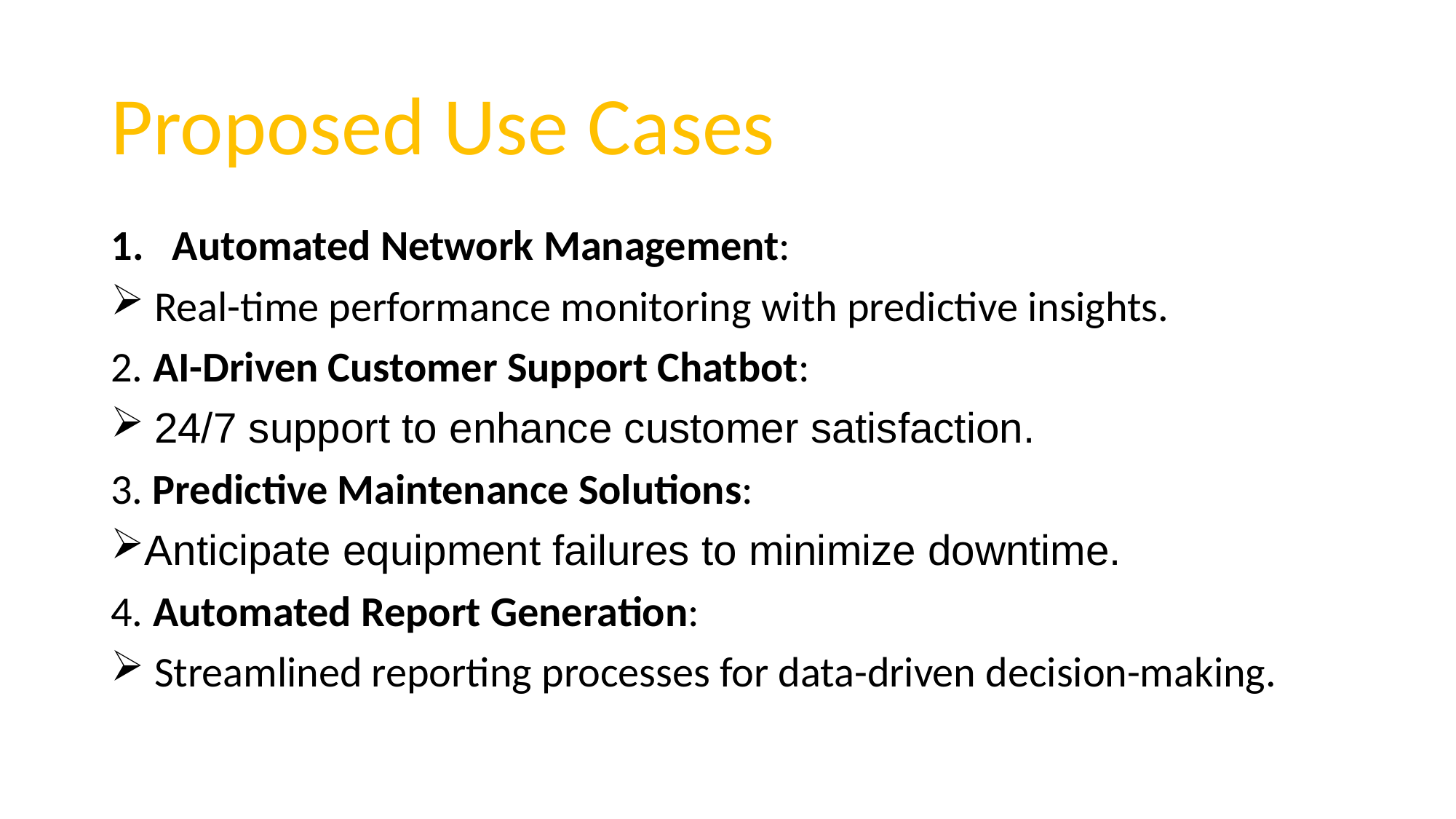

# Proposed Use Cases
Automated Network Management:
 Real-time performance monitoring with predictive insights.
2. AI-Driven Customer Support Chatbot:
 24/7 support to enhance customer satisfaction.
3. Predictive Maintenance Solutions:
Anticipate equipment failures to minimize downtime.
4. Automated Report Generation:
 Streamlined reporting processes for data-driven decision-making.